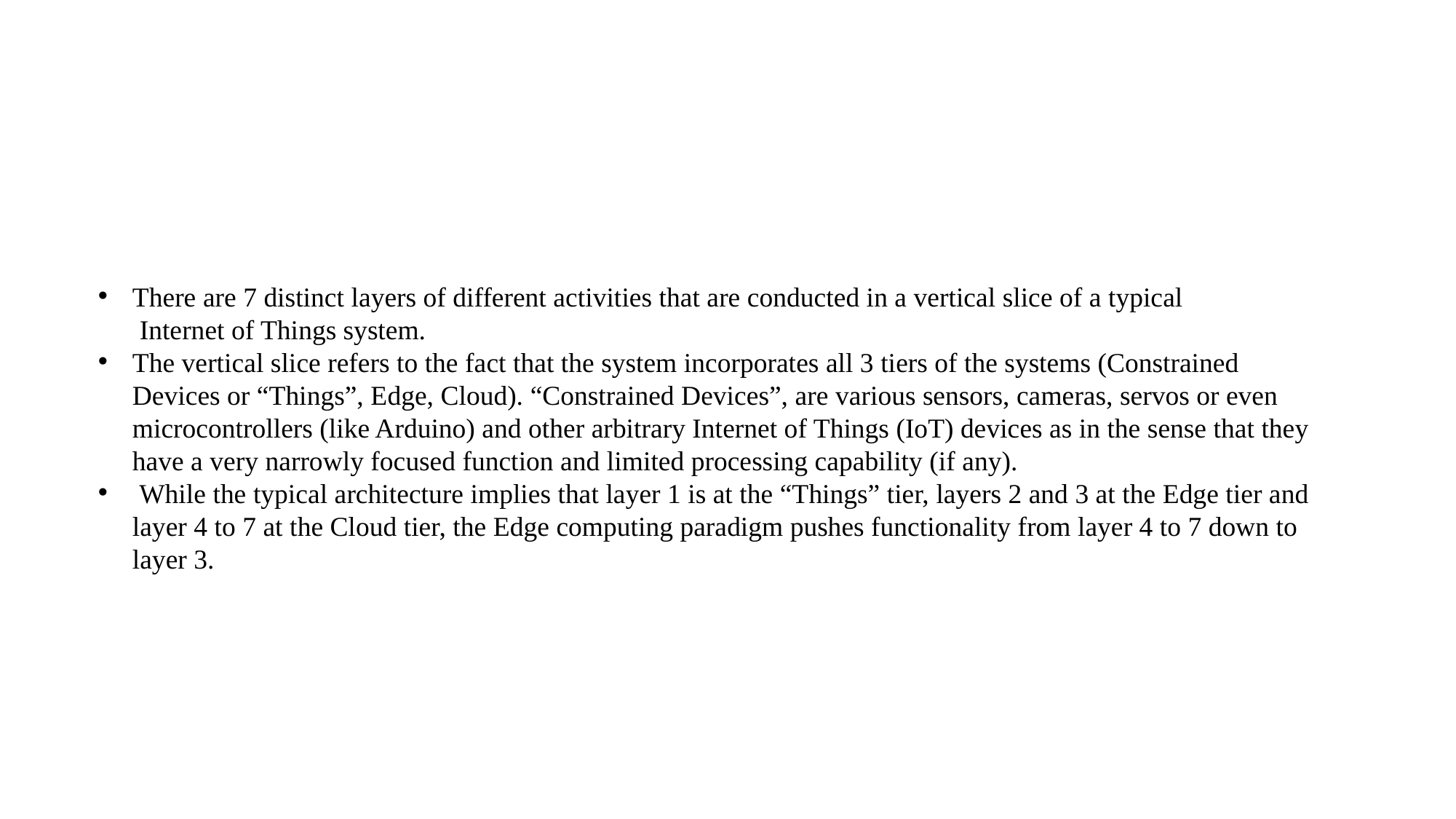

#

There are 7 distinct layers of different activities that are conducted in a vertical slice of a typical
      Internet of Things system.
The vertical slice refers to the fact that the system incorporates all 3 tiers of the systems (Constrained Devices or “Things”, Edge, Cloud). “Constrained Devices”, are various sensors, cameras, servos or even microcontrollers (like Arduino) and other arbitrary Internet of Things (IoT) devices as in the sense that they have a very narrowly focused function and limited processing capability (if any).
 While the typical architecture implies that layer 1 is at the “Things” tier, layers 2 and 3 at the Edge tier and layer 4 to 7 at the Cloud tier, the Edge computing paradigm pushes functionality from layer 4 to 7 down to layer 3.